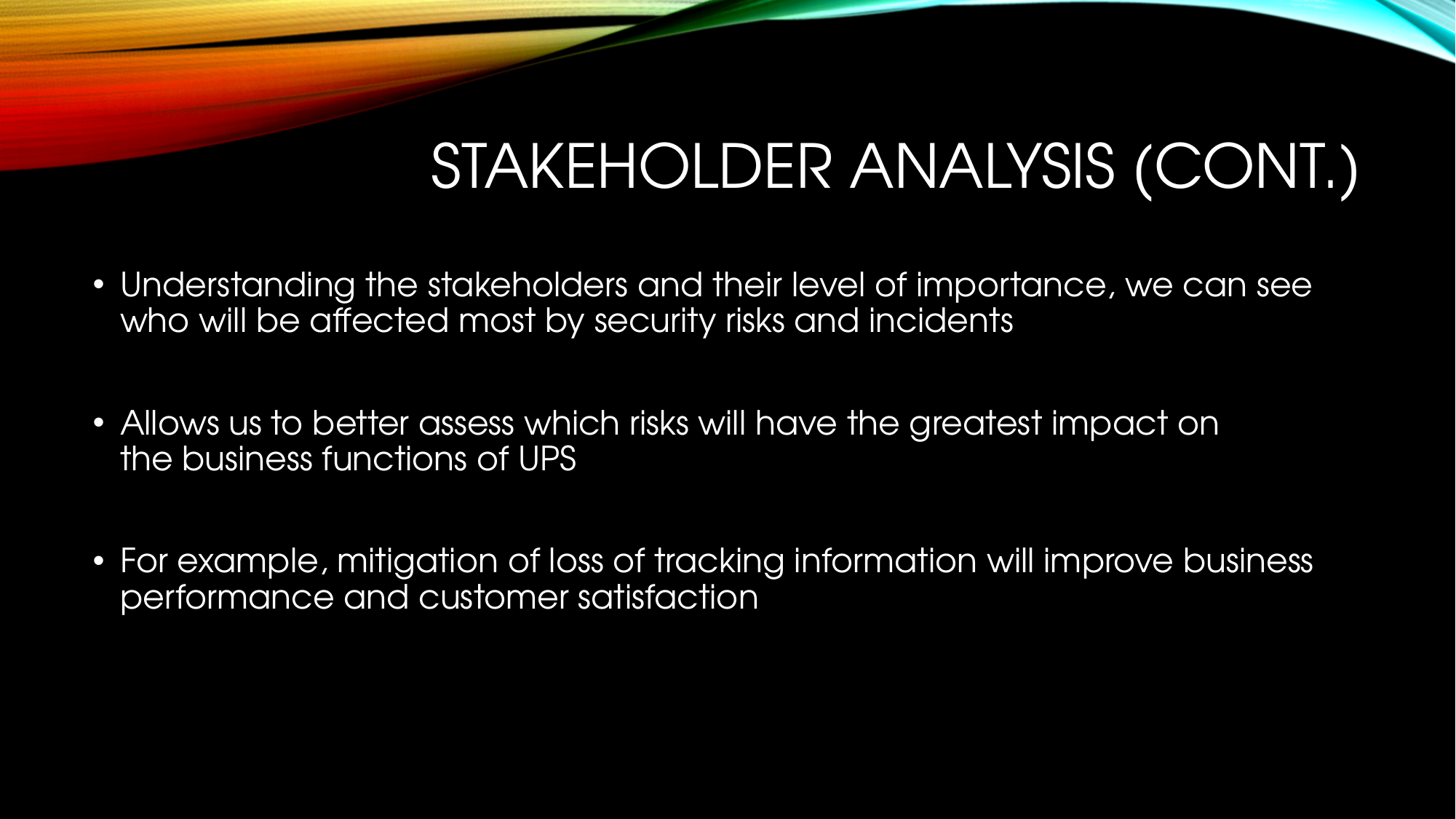

# Stakeholder Analysis (cont.)
Understanding the stakeholders and their level of importance, we can see who will be affected most by security risks and incidents

Allows us to better assess which risks will have the greatest impact on the business functions of UPS

For example, mitigation of loss of tracking information will improve business performance and customer satisfaction